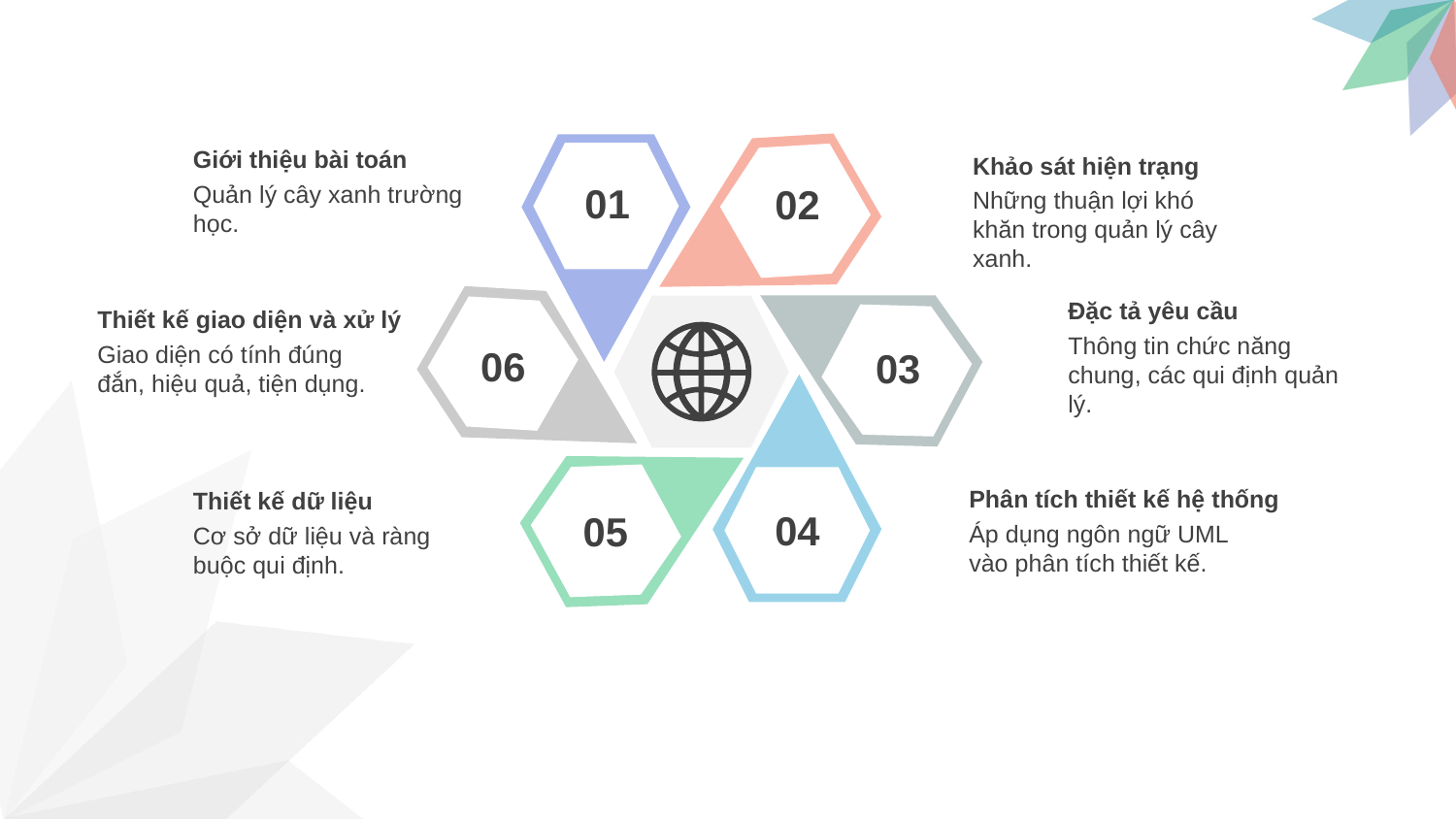

Giới thiệu bài toán
Quản lý cây xanh trường học.
Khảo sát hiện trạng
Những thuận lợi khó khăn trong quản lý cây xanh.
01
02

Đặc tả yêu cầu
Thông tin chức năng chung, các qui định quản lý.

Thiết kế giao diện và xử lý
Giao diện có tính đúng đắn, hiệu quả, tiện dụng.

06
03

Phân tích thiết kế hệ thống
Áp dụng ngôn ngữ UML vào phân tích thiết kế.
Thiết kế dữ liệu
Cơ sở dữ liệu và ràng buộc qui định.
04
05